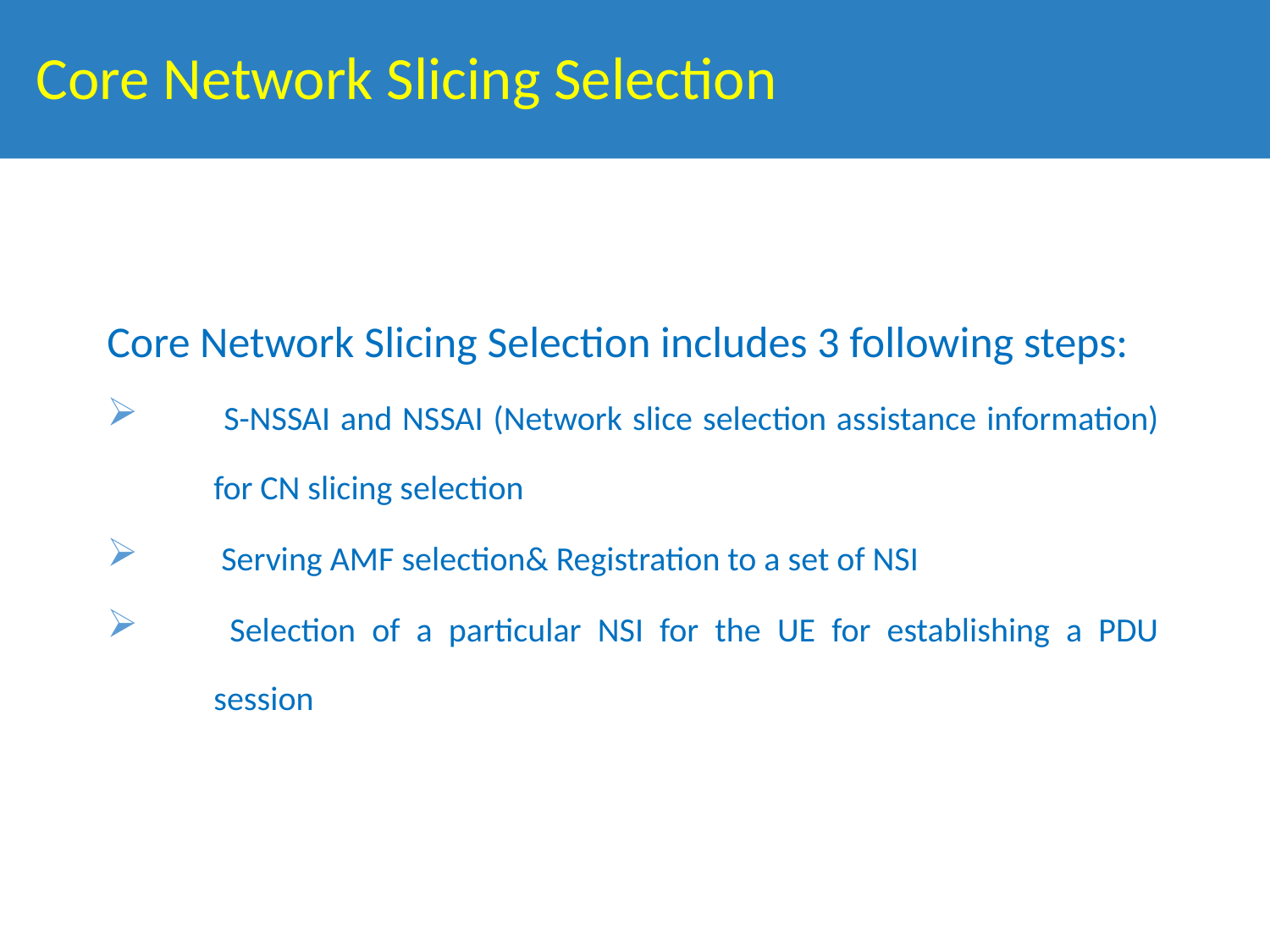

# Core Network Slicing Selection
Core Network Slicing Selection includes 3 following steps:
 S-NSSAI and NSSAI (Network slice selection assistance information) for CN slicing selection
 Serving AMF selection& Registration to a set of NSI
 Selection of a particular NSI for the UE for establishing a PDU session